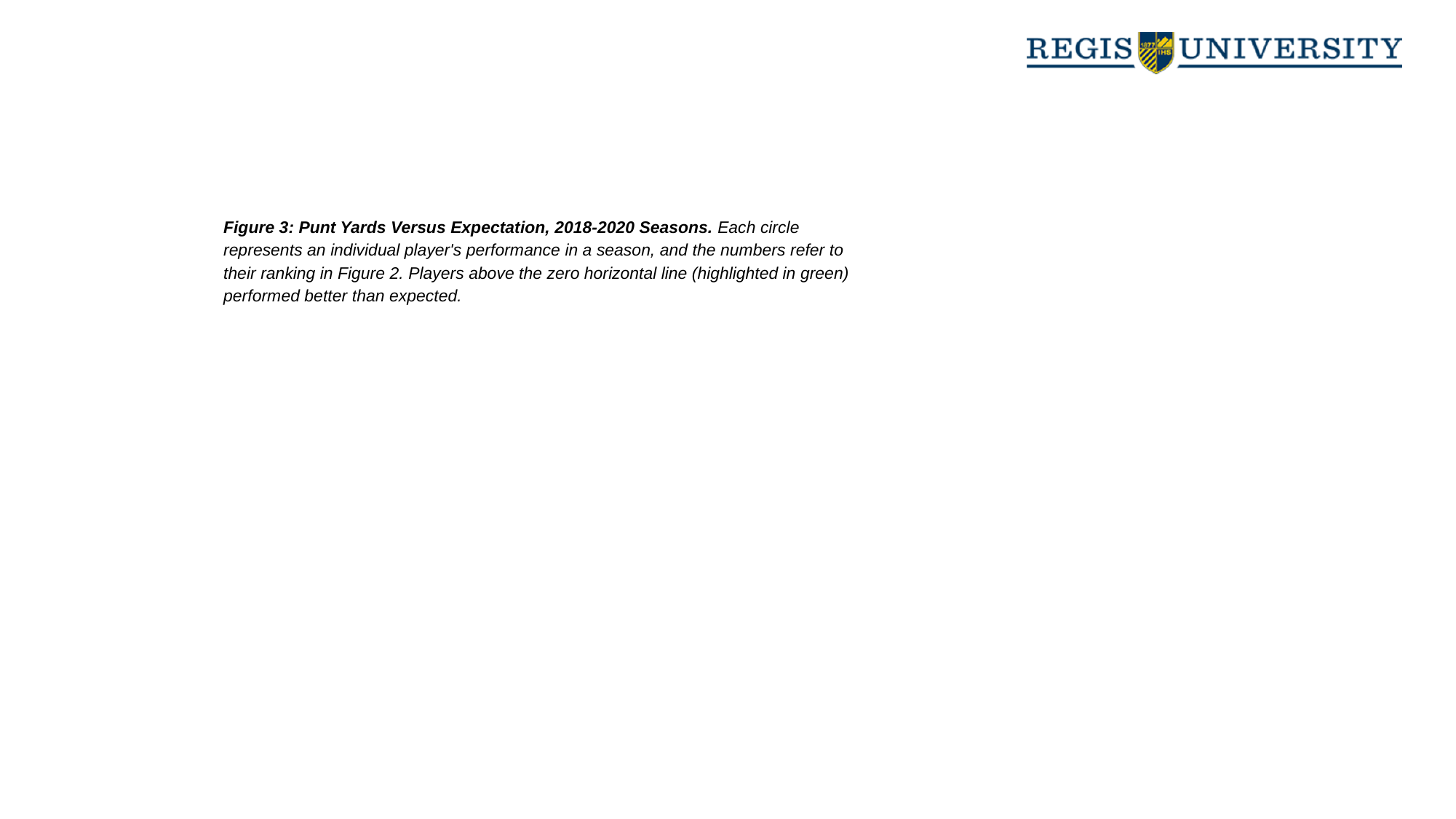

Figure 3: Punt Yards Versus Expectation, 2018-2020 Seasons. Each circle represents an individual player's performance in a season, and the numbers refer to their ranking in Figure 2. Players above the zero horizontal line (highlighted in green) performed better than expected.